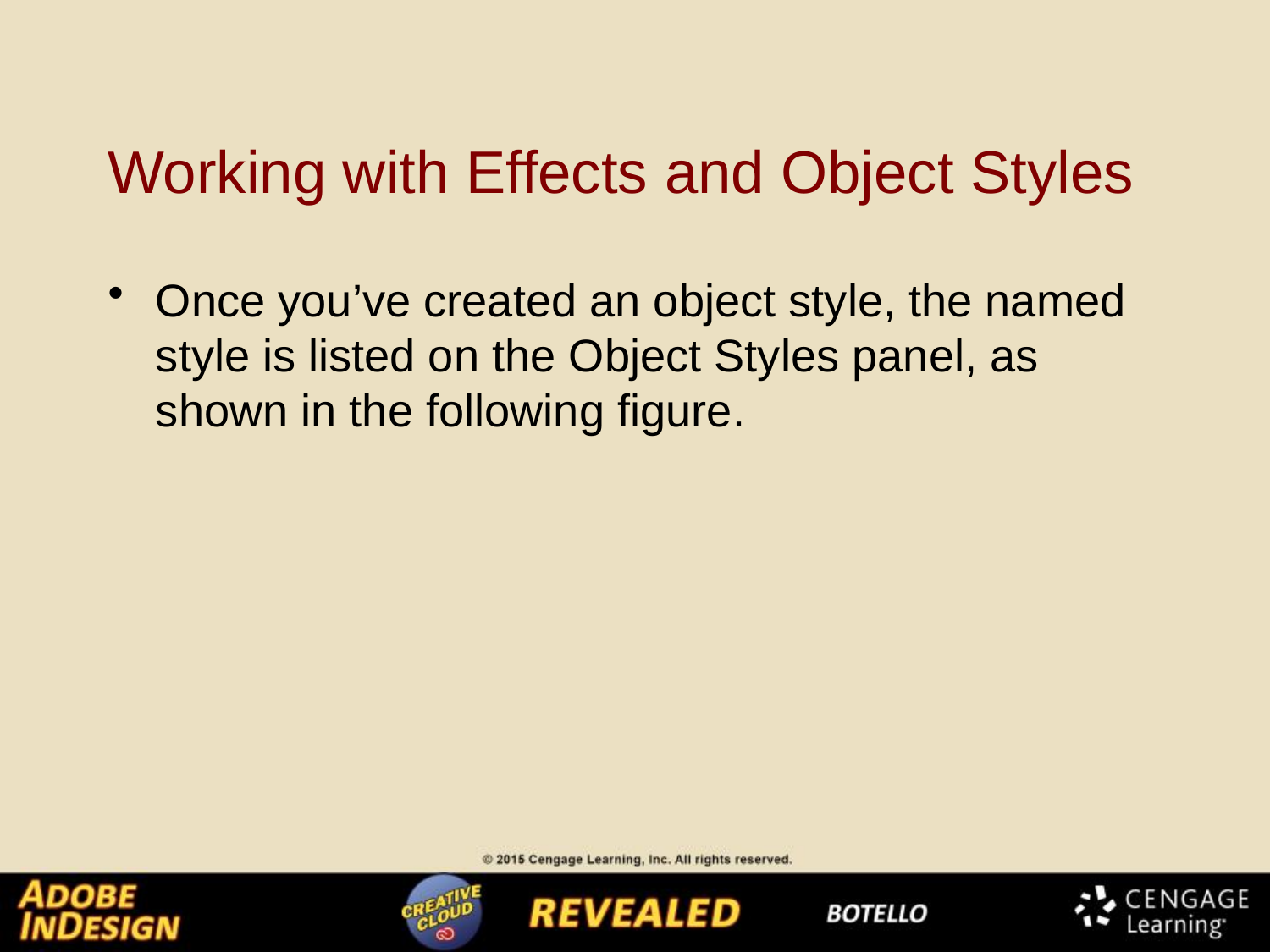

# Working with Effects and Object Styles
Once you’ve created an object style, the named style is listed on the Object Styles panel, as shown in the following figure.